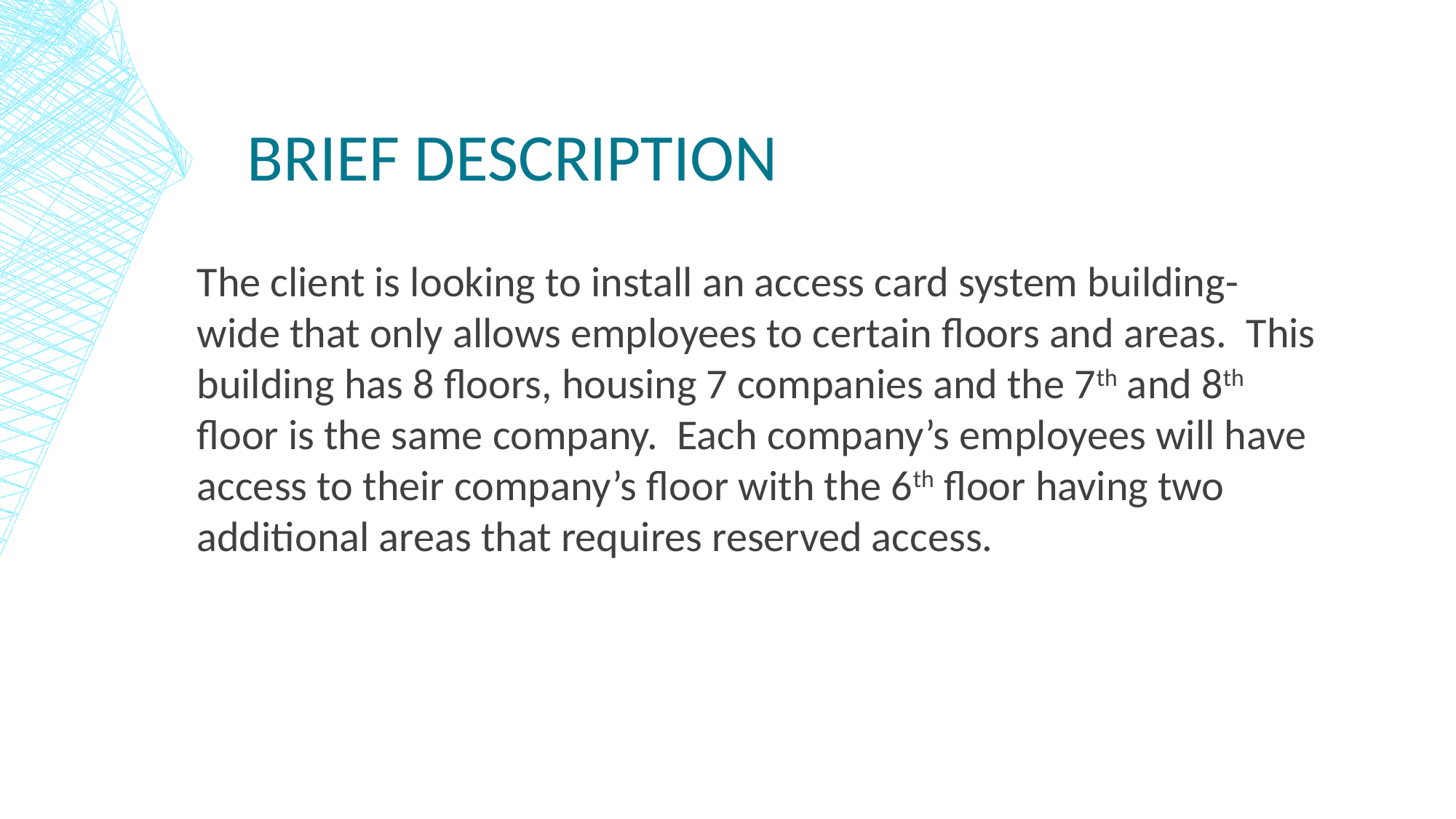

# Brief description
The client is looking to install an access card system building- wide that only allows employees to certain floors and areas.  This building has 8 floors, housing 7 companies and the 7th and 8th floor is the same company.  Each company’s employees will have access to their company’s floor with the 6th floor having two additional areas that requires reserved access.